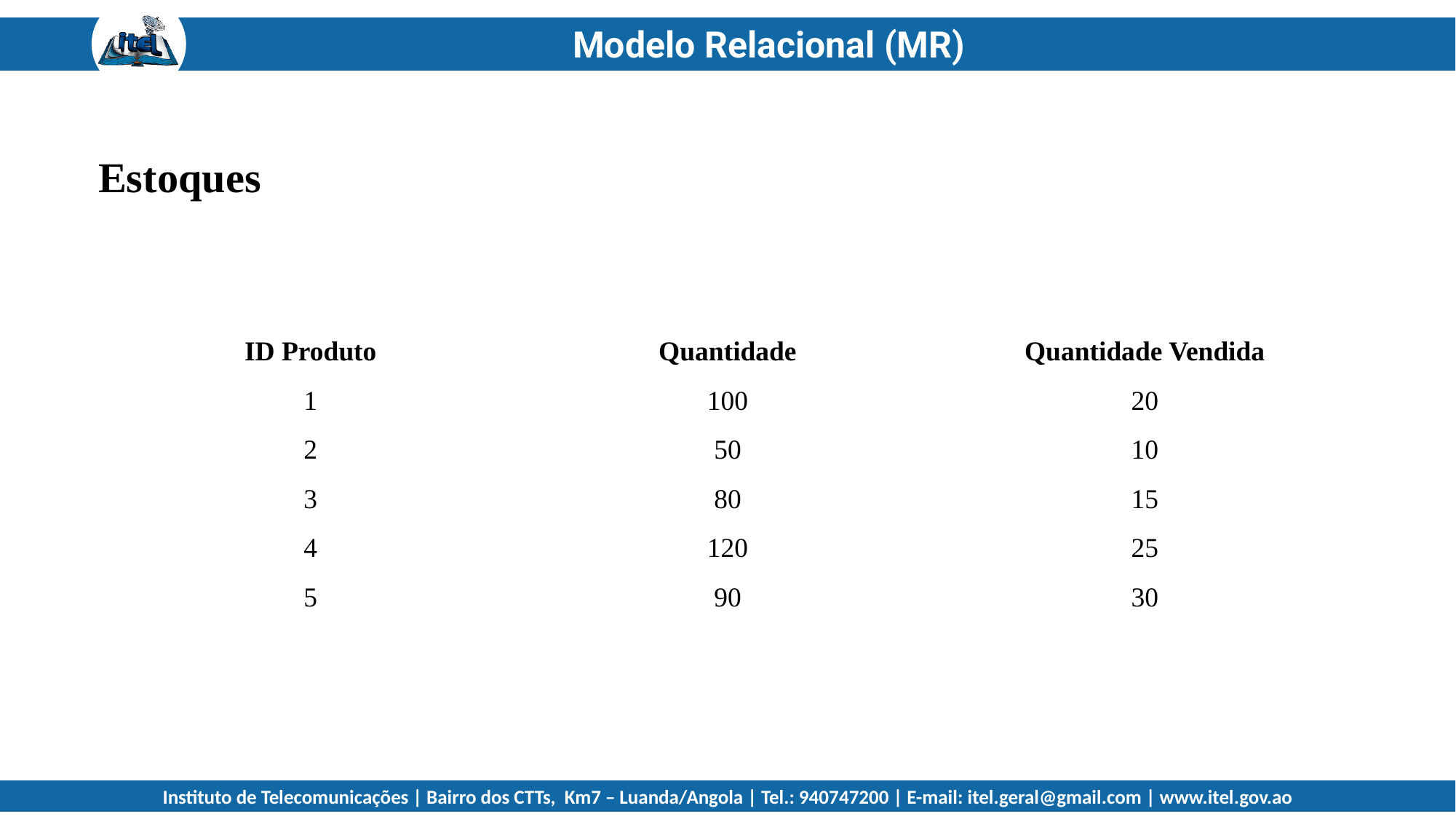

Modelo Relacional (MR)
Estoques
| ID Produto | Quantidade | Quantidade Vendida |
| --- | --- | --- |
| 1 | 100 | 20 |
| 2 | 50 | 10 |
| 3 | 80 | 15 |
| 4 | 120 | 25 |
| 5 | 90 | 30 |